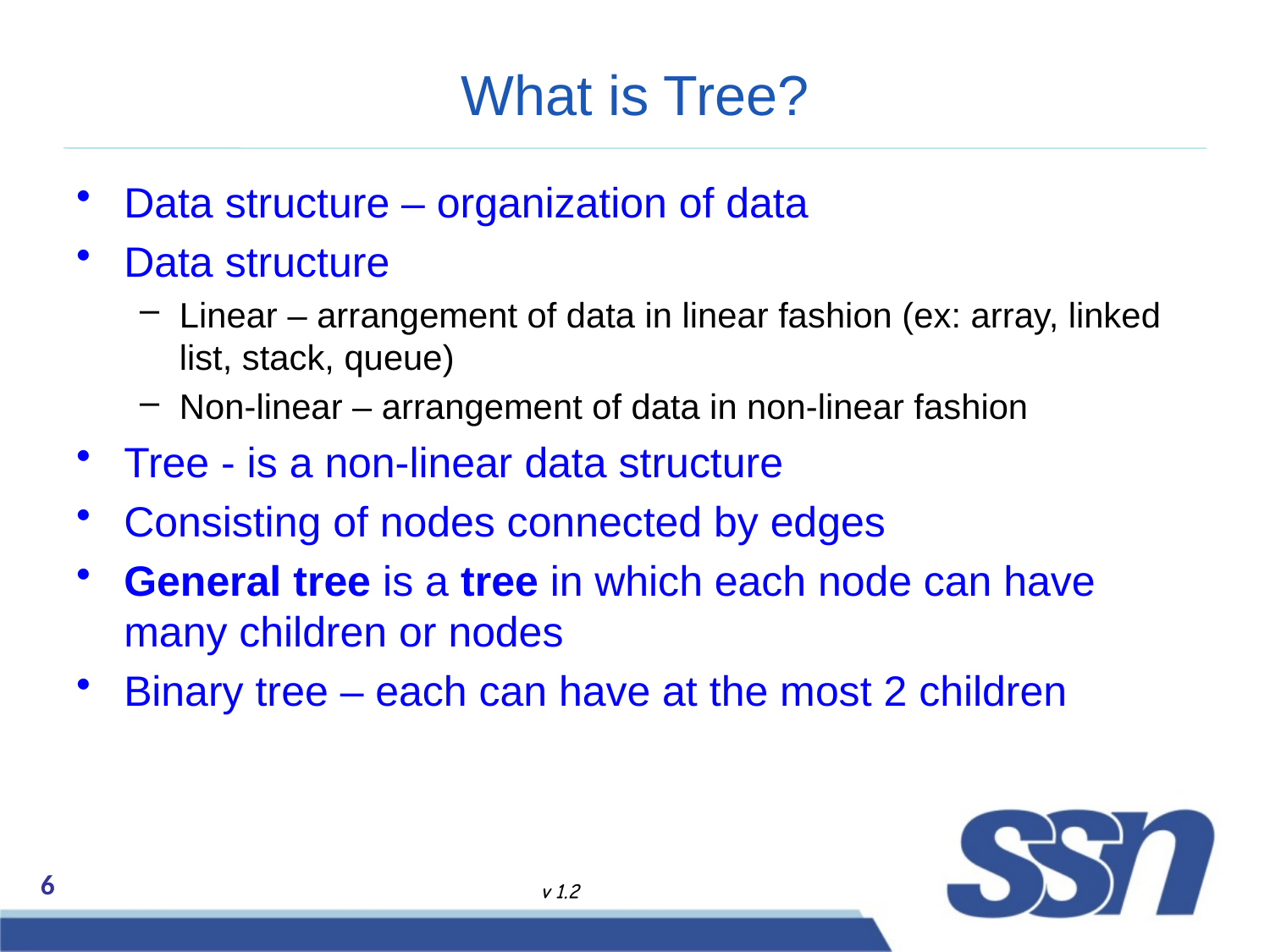

# What is Tree?
Data structure – organization of data
Data structure
Linear – arrangement of data in linear fashion (ex: array, linked list, stack, queue)
Non-linear – arrangement of data in non-linear fashion
Tree - is a non-linear data structure
Consisting of nodes connected by edges
General tree is a tree in which each node can have many children or nodes
Binary tree – each can have at the most 2 children